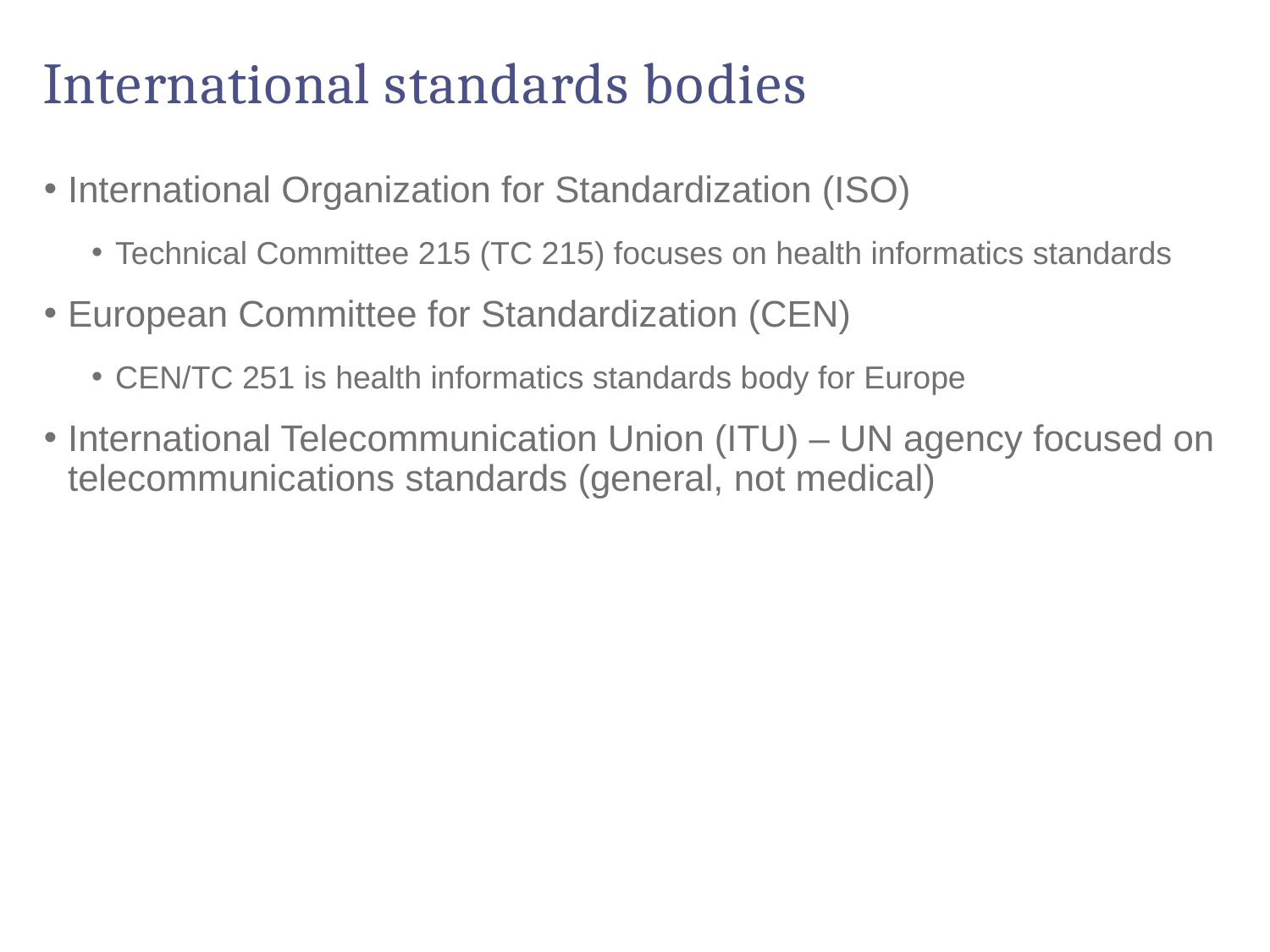

# International standards bodies
International Organization for Standardization (ISO)
Technical Committee 215 (TC 215) focuses on health informatics standards
European Committee for Standardization (CEN)
CEN/TC 251 is health informatics standards body for Europe
International Telecommunication Union (ITU) – UN agency focused on telecommunications standards (general, not medical)